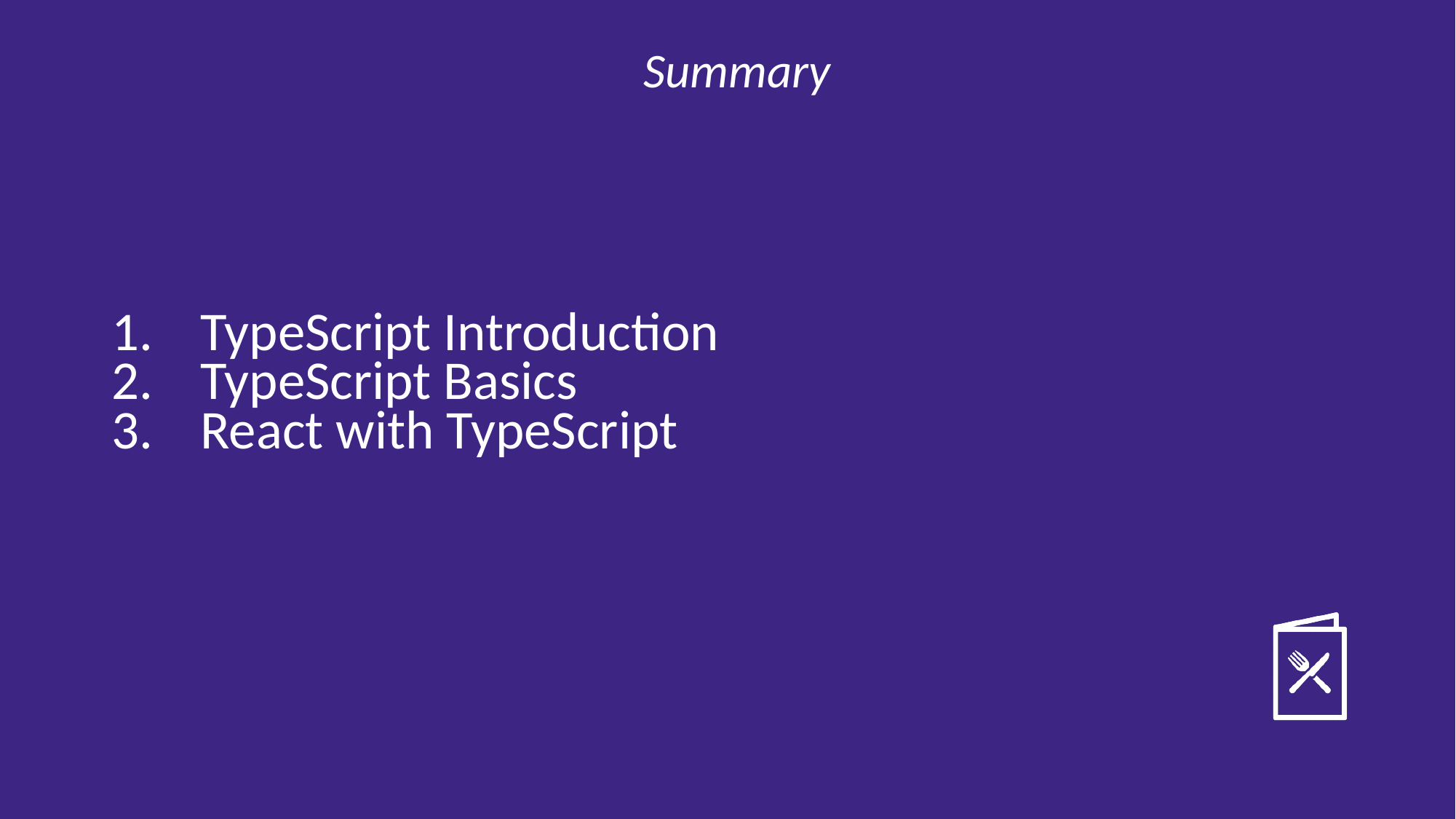

Summary
TypeScript Introduction
TypeScript Basics
React with TypeScript